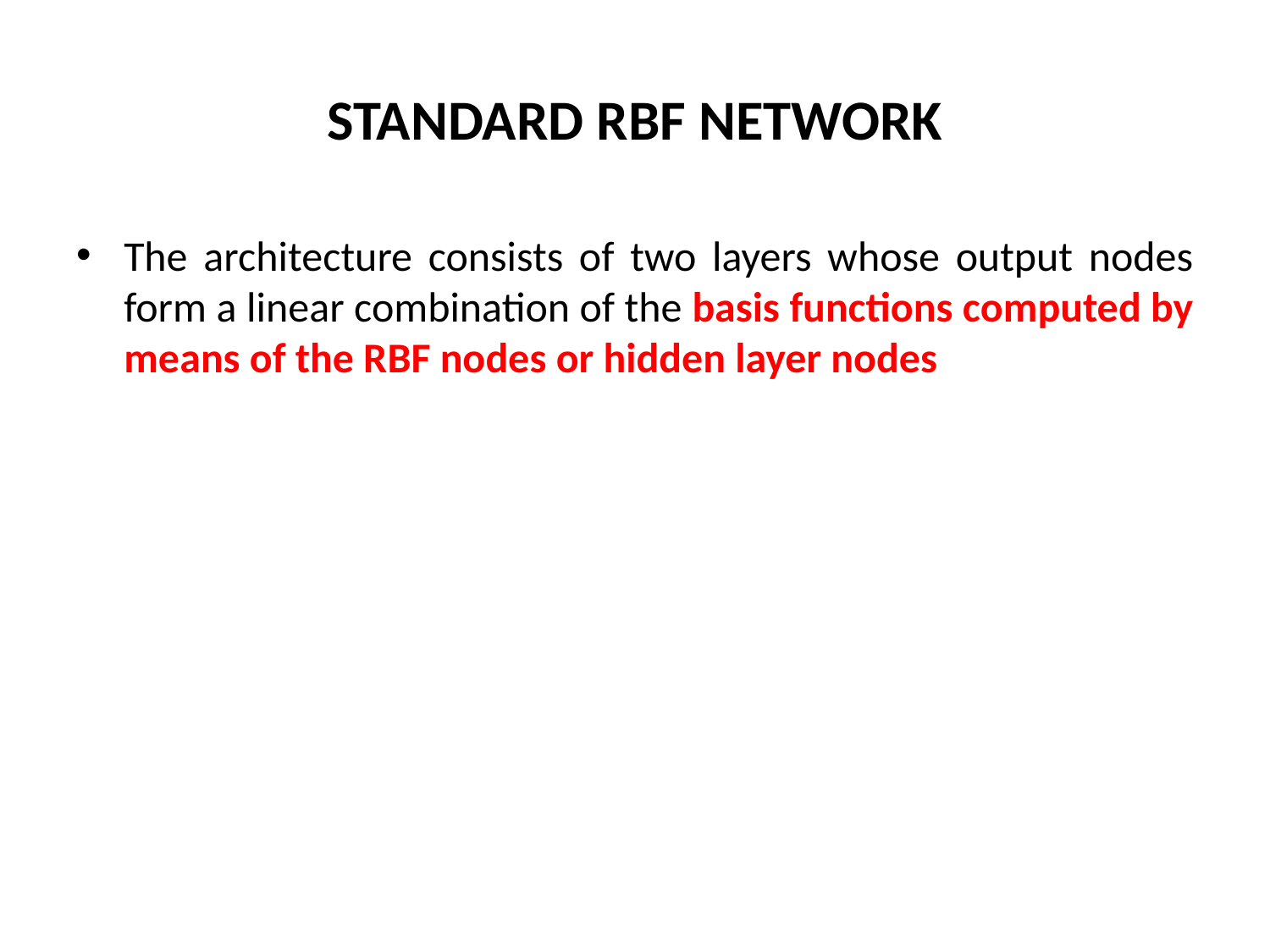

# STANDARD RBF NETWORK
The architecture consists of two layers whose output nodes form a linear combination of the basis functions computed by means of the RBF nodes or hidden layer nodes